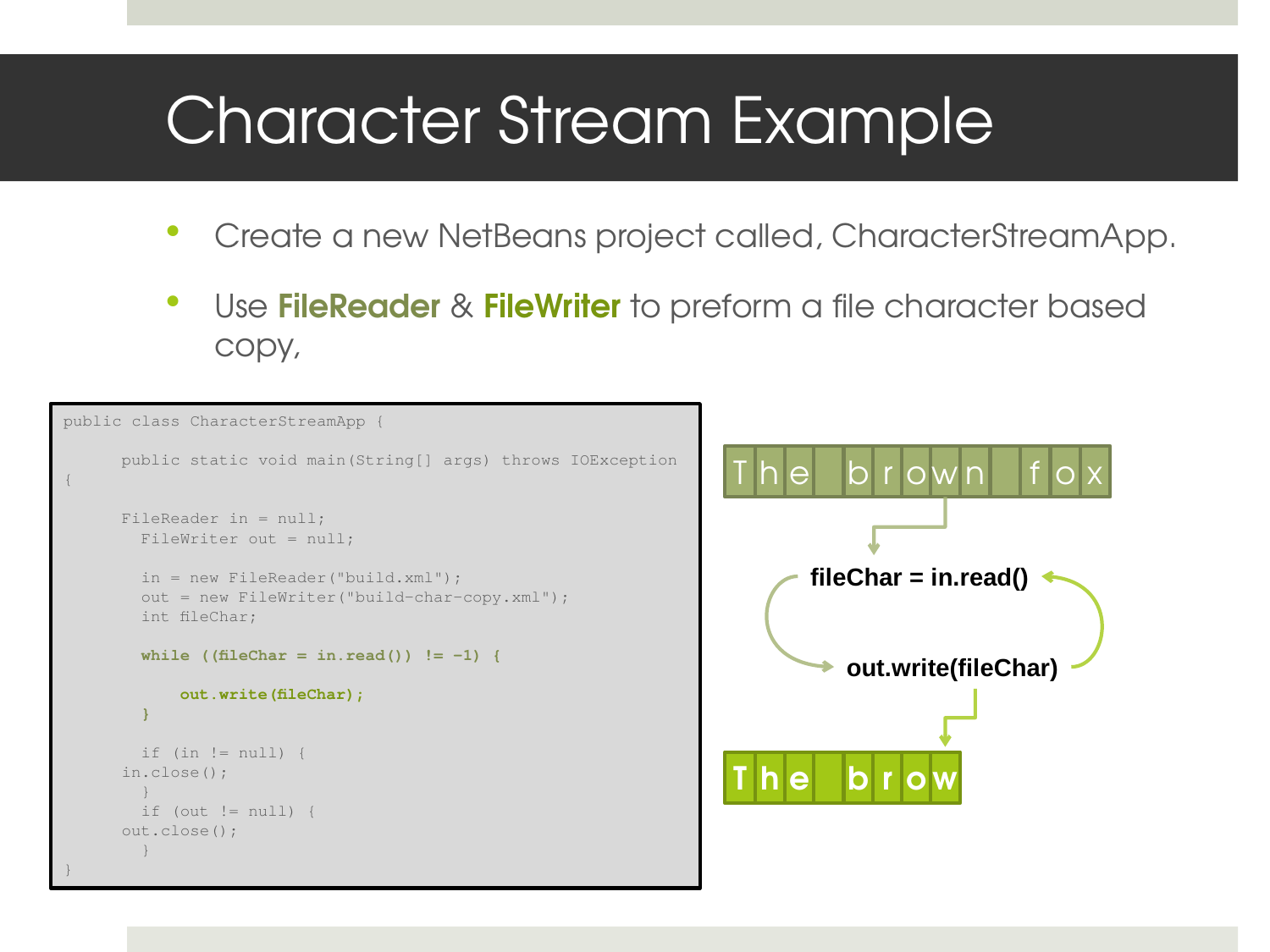

# Character Stream Example
Create a new NetBeans project called, CharacterStreamApp.
Use FileReader & FileWriter to preform a file character based copy,
public class CharacterStreamApp {

	public static void main(String[] args) throws IOException {

 		FileReader in = null;
        FileWriter out = null;

        in = new FileReader("build.xml");
        out = new FileWriter("build-char-copy.xml");
        int fileChar;

        while ((fileChar = in.read()) != -1) {

            out.write(fileChar);
        }

        if (in != null) {
			in.close();
        }
        if (out != null) {
			out.close();
        }
}
T
h
e

b
r
o
w
n

f
o
x
fileChar = in.read()
out.write(fileChar)
T
h
e

b
r
o
w